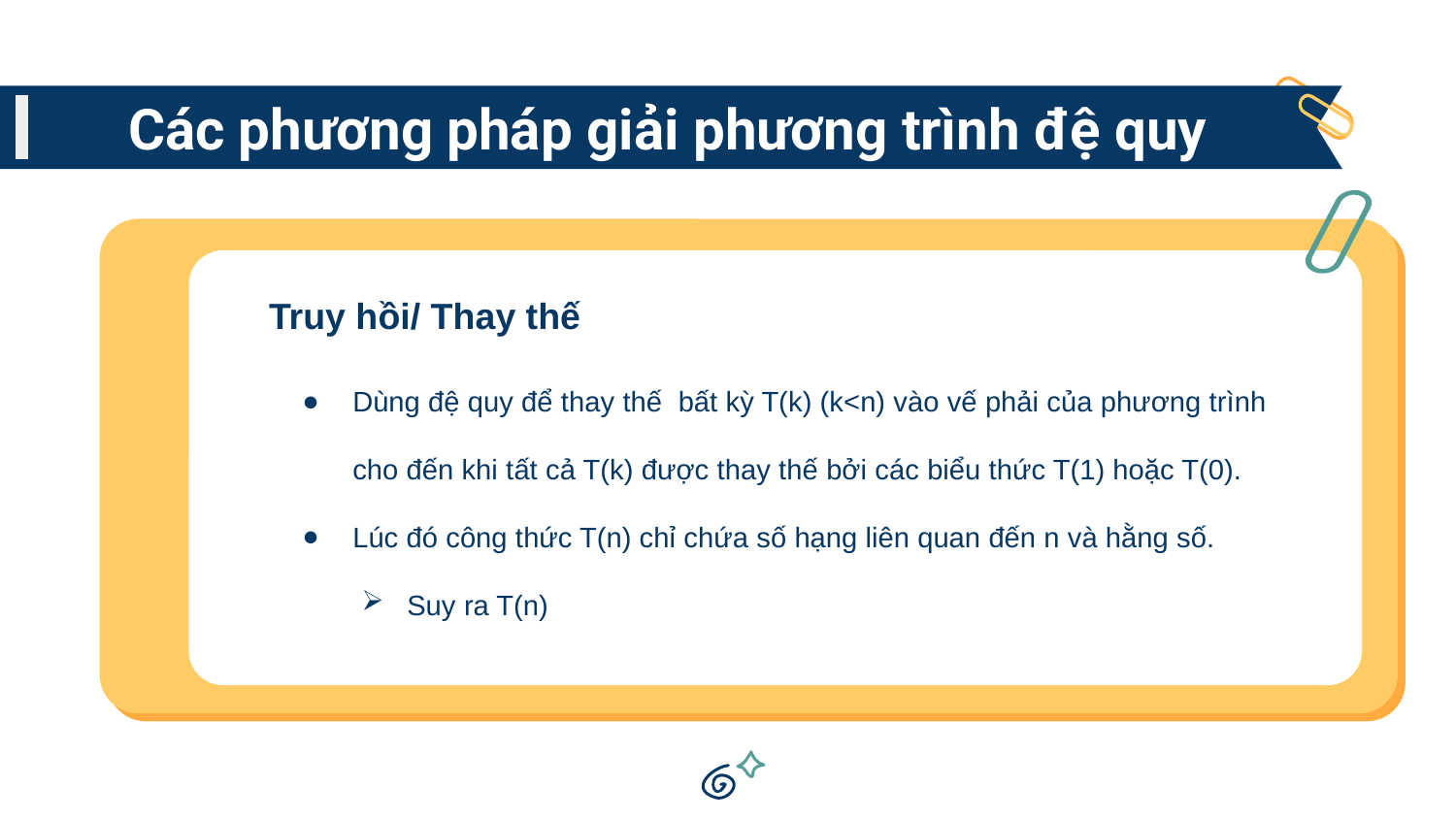

# Các phương pháp giải phương trình đệ quy

Truy hồi/ Thay thế
Dùng đệ quy để thay thế  bất kỳ T(k) (k<n) vào vế phải của phương trình cho đến khi tất cả T(k) được thay thế bởi các biểu thức T(1) hoặc T(0).
Lúc đó công thức T(n) chỉ chứa số hạng liên quan đến n và hằng số.
Suy ra T(n)